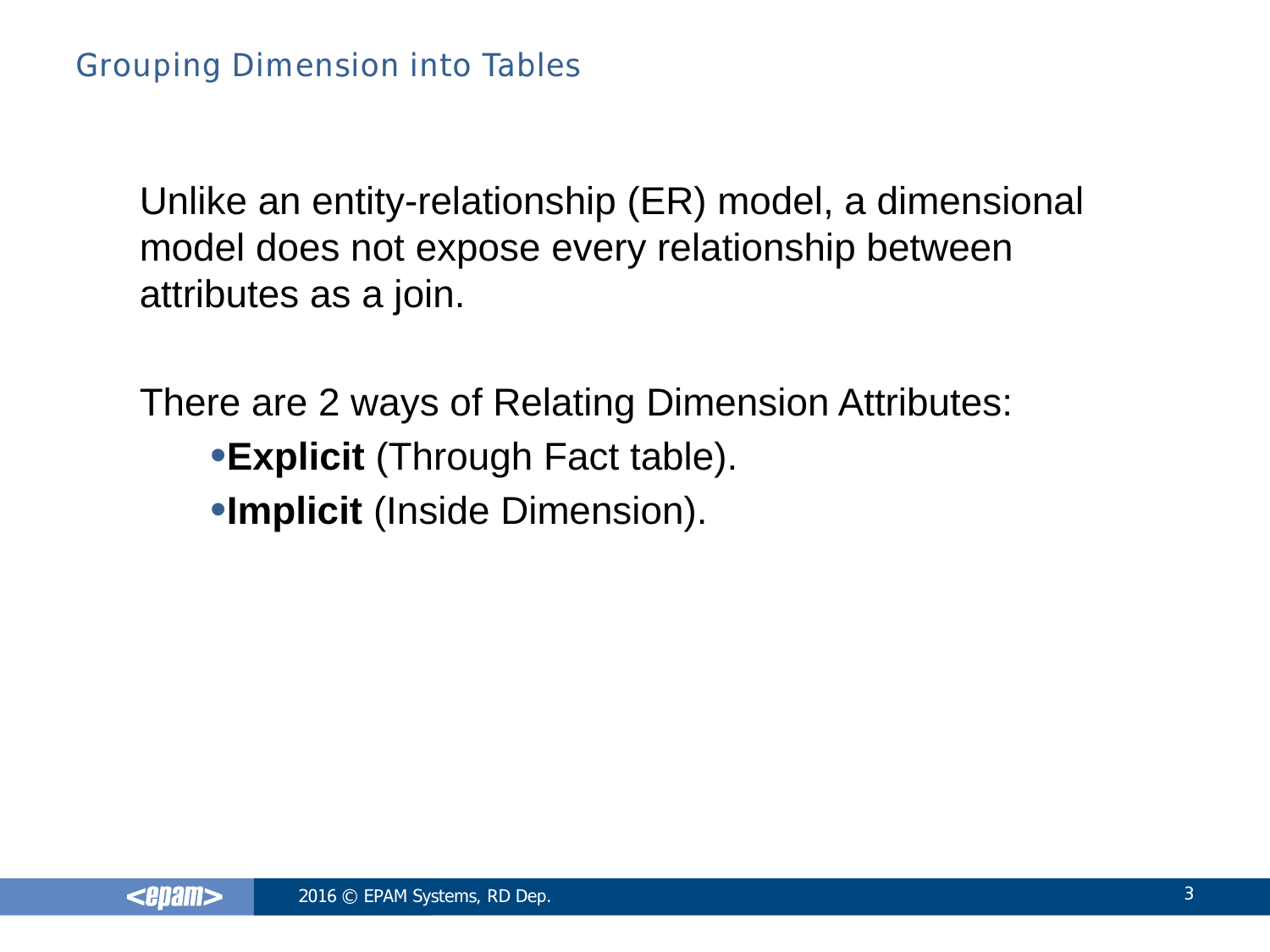

# Grouping Dimension into Tables
Unlike an entity-relationship (ER) model, a dimensional model does not expose every relationship between attributes as a join.

There are 2 ways of Relating Dimension Attributes:
Explicit (Through Fact table).
Implicit (Inside Dimension).

3
2016 © EPAM Systems, RD Dep.